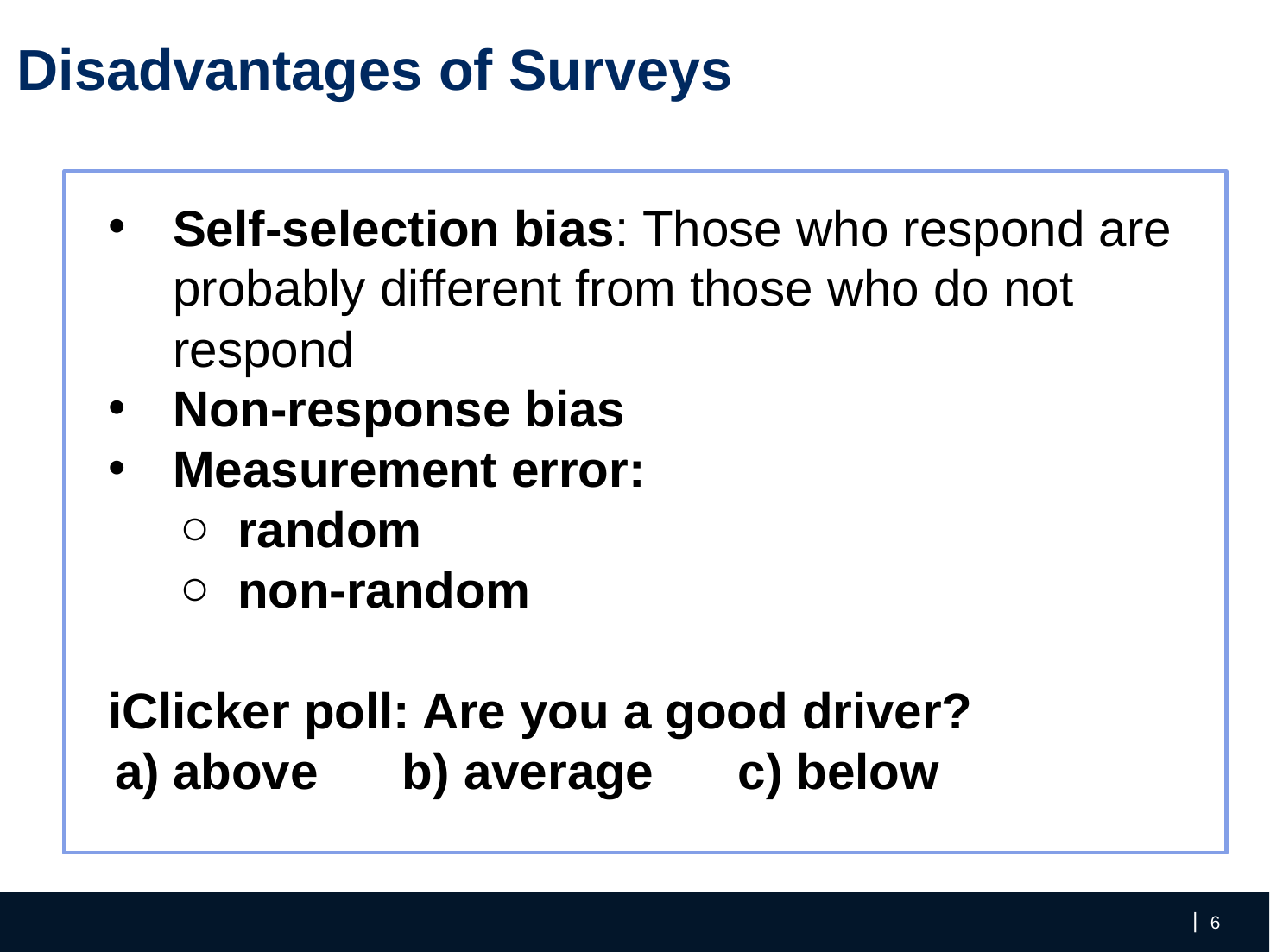

Disadvantages of Surveys

Self-selection bias: Those who respond are probably different from those who do not respond
Non-response bias
Measurement error:
random
non-random

iClicker poll: Are you a good driver?
above      b) average      c) below

6